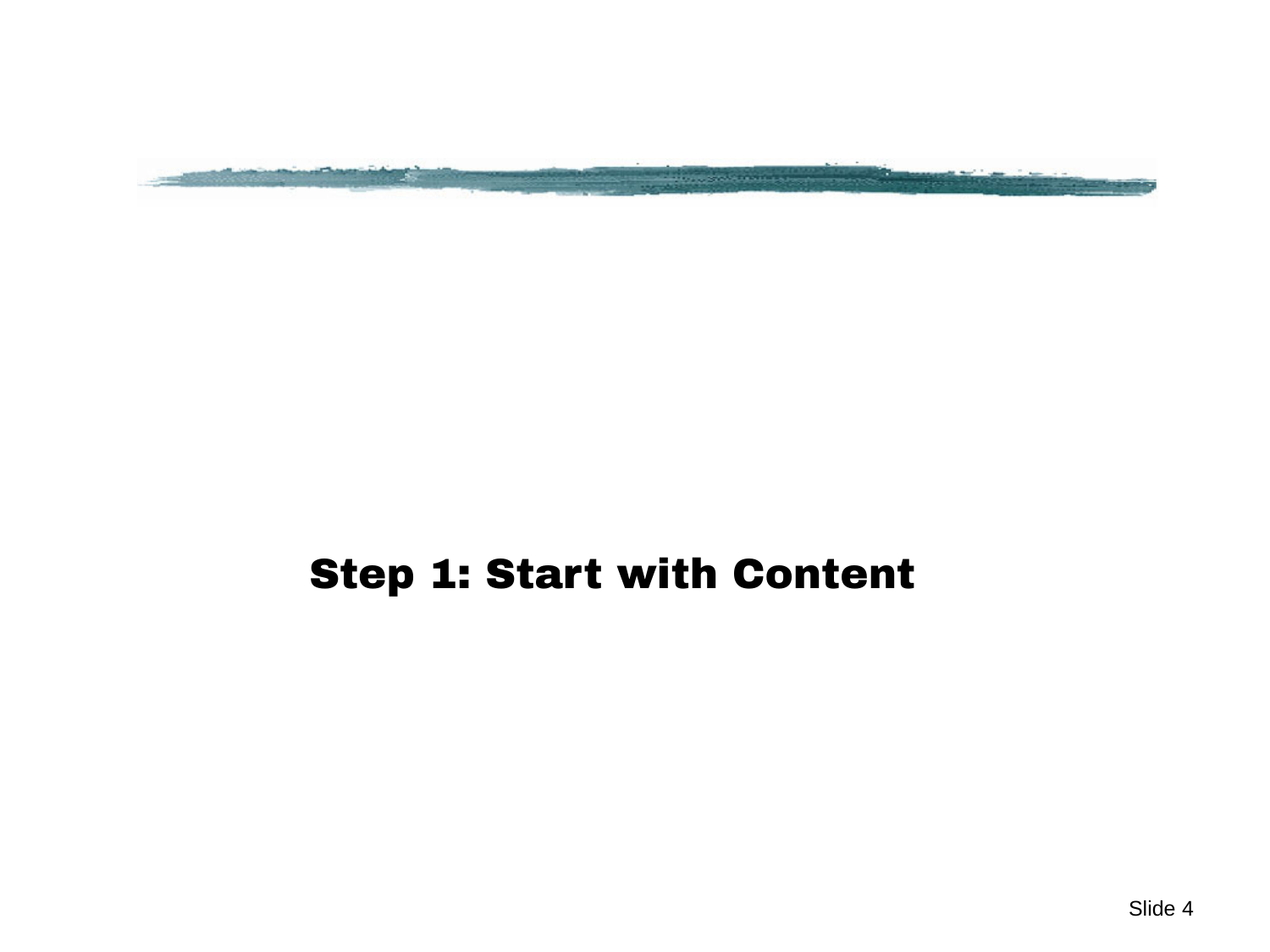

#
Step 1: Start with Content
Slide 4